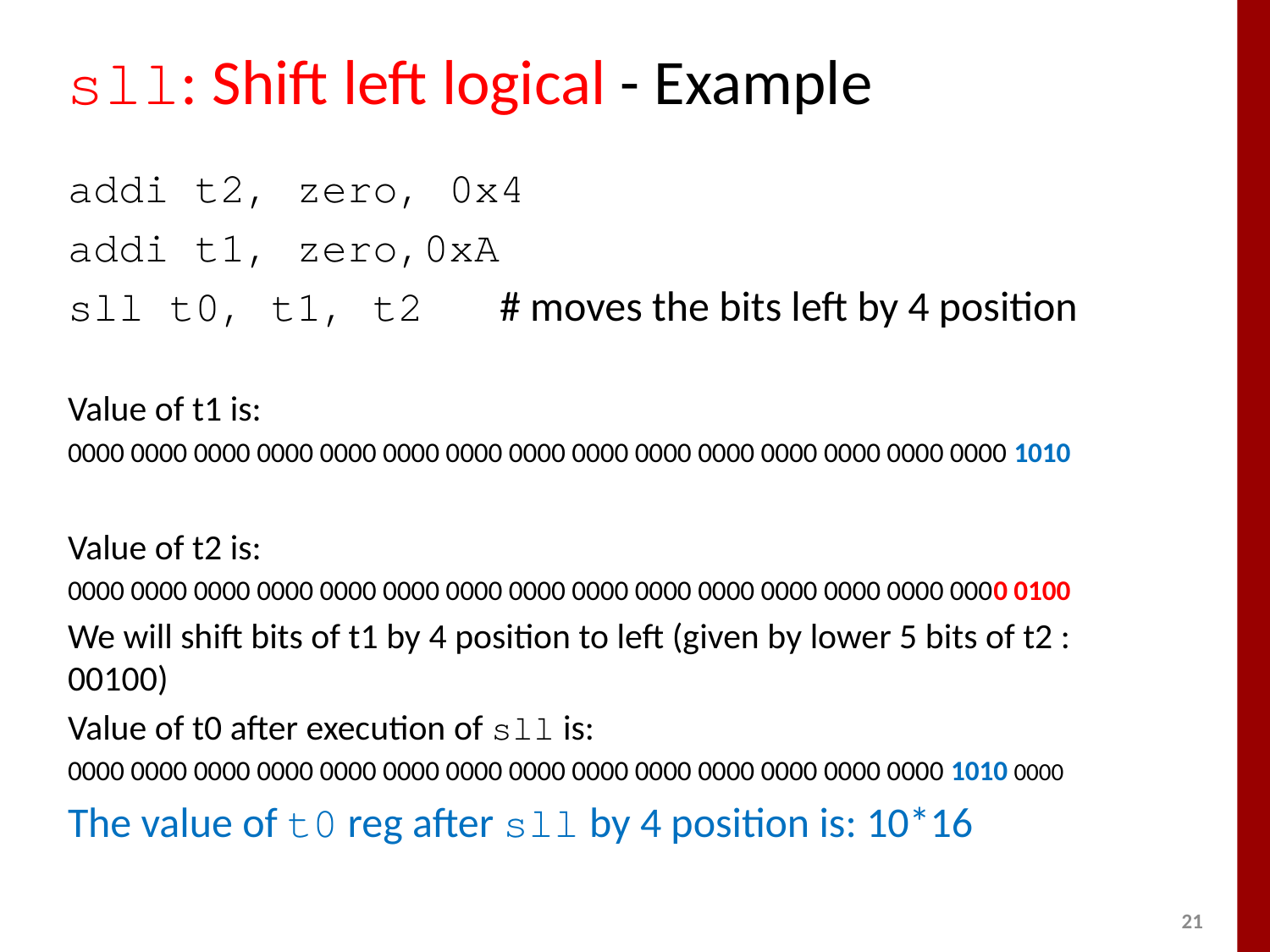

# sll: Shift left logical - Example
addi t2, zero, 0x4
addi t1, zero,0xA
sll t0, t1, t2   # moves the bits left by 4 position

Value of t1 is:
0000 0000 0000 0000 0000 0000 0000 0000 0000 0000 0000 0000 0000 0000 0000 1010

Value of t2 is:
0000 0000 0000 0000 0000 0000 0000 0000 0000 0000 0000 0000 0000 0000 0000 0100
We will shift bits of t1 by 4 position to left (given by lower 5 bits of t2 : 00100)
Value of t0 after execution of sll is:
0000 0000 0000 0000 0000 0000 0000 0000 0000 0000 0000 0000 0000 0000 1010 0000
The value of t0 reg after sll by 4 position is: 10*16